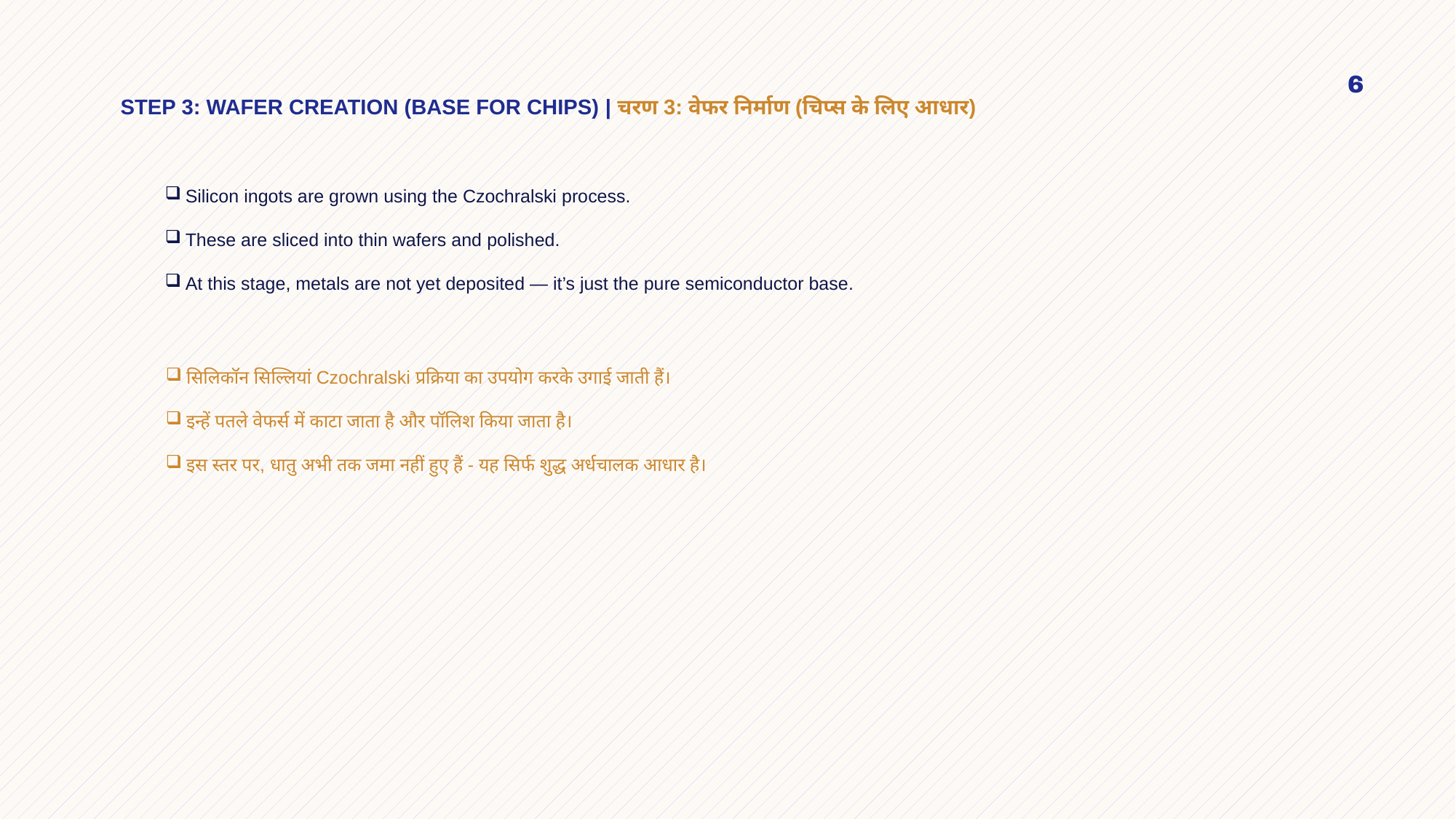

# Step 3: Wafer Creation (Base for Chips) | चरण 3: वेफर निर्माण (चिप्स के लिए आधार)
6
Silicon ingots are grown using the Czochralski process.

These are sliced into thin wafers and polished.

At this stage, metals are not yet deposited — it’s just the pure semiconductor base.
सिलिकॉन सिल्लियां Czochralski प्रक्रिया का उपयोग करके उगाई जाती हैं।

इन्हें पतले वेफर्स में काटा जाता है और पॉलिश किया जाता है।

इस स्तर पर, धातु अभी तक जमा नहीं हुए हैं - यह सिर्फ शुद्ध अर्धचालक आधार है।